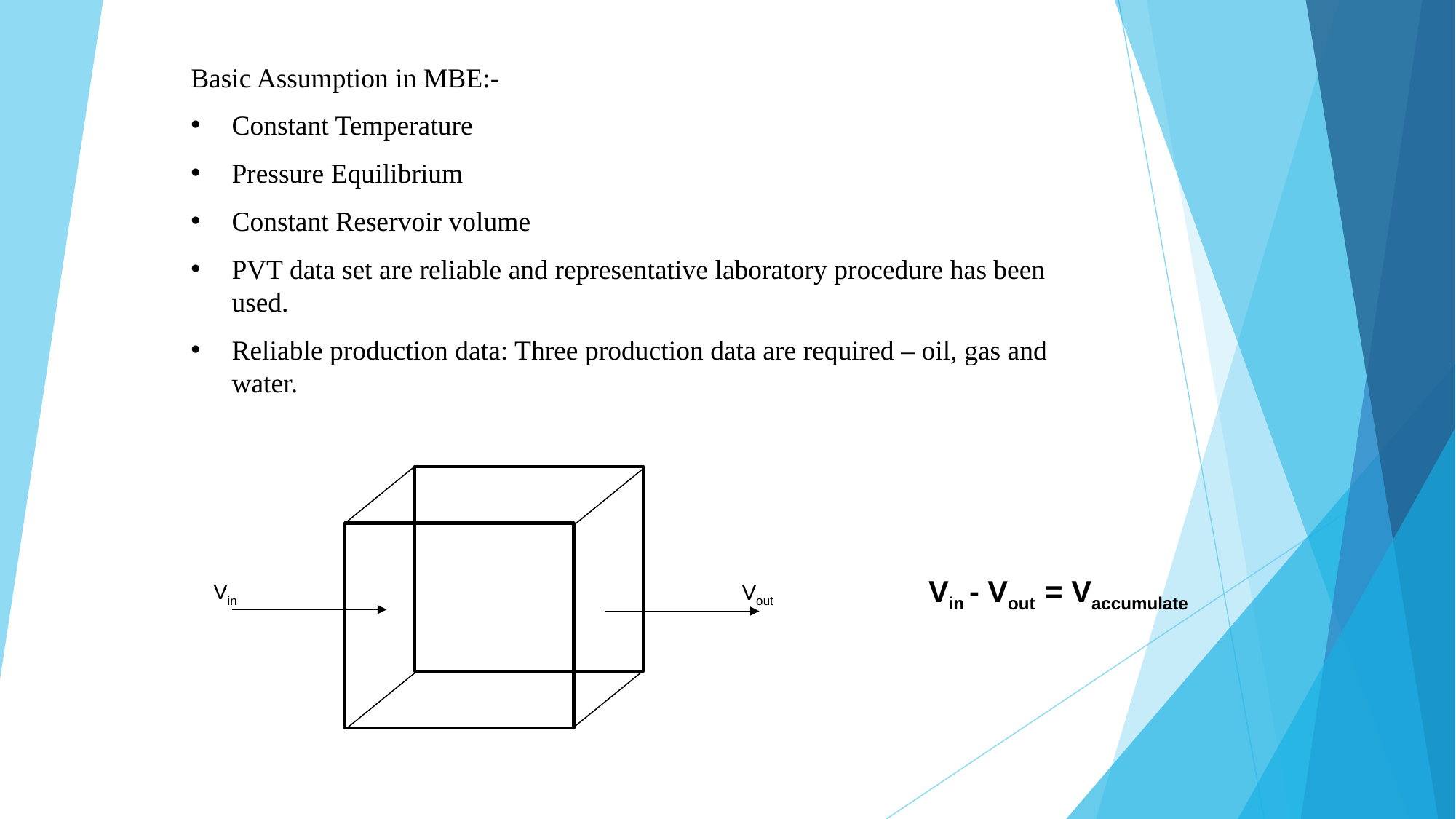

Basic Assumption in MBE:-
Constant Temperature
Pressure Equilibrium
Constant Reservoir volume
PVT data set are reliable and representative laboratory procedure has been used.
Reliable production data: Three production data are required – oil, gas and water.

Vin - Vout  = Vaccumulate

Vin
Vout